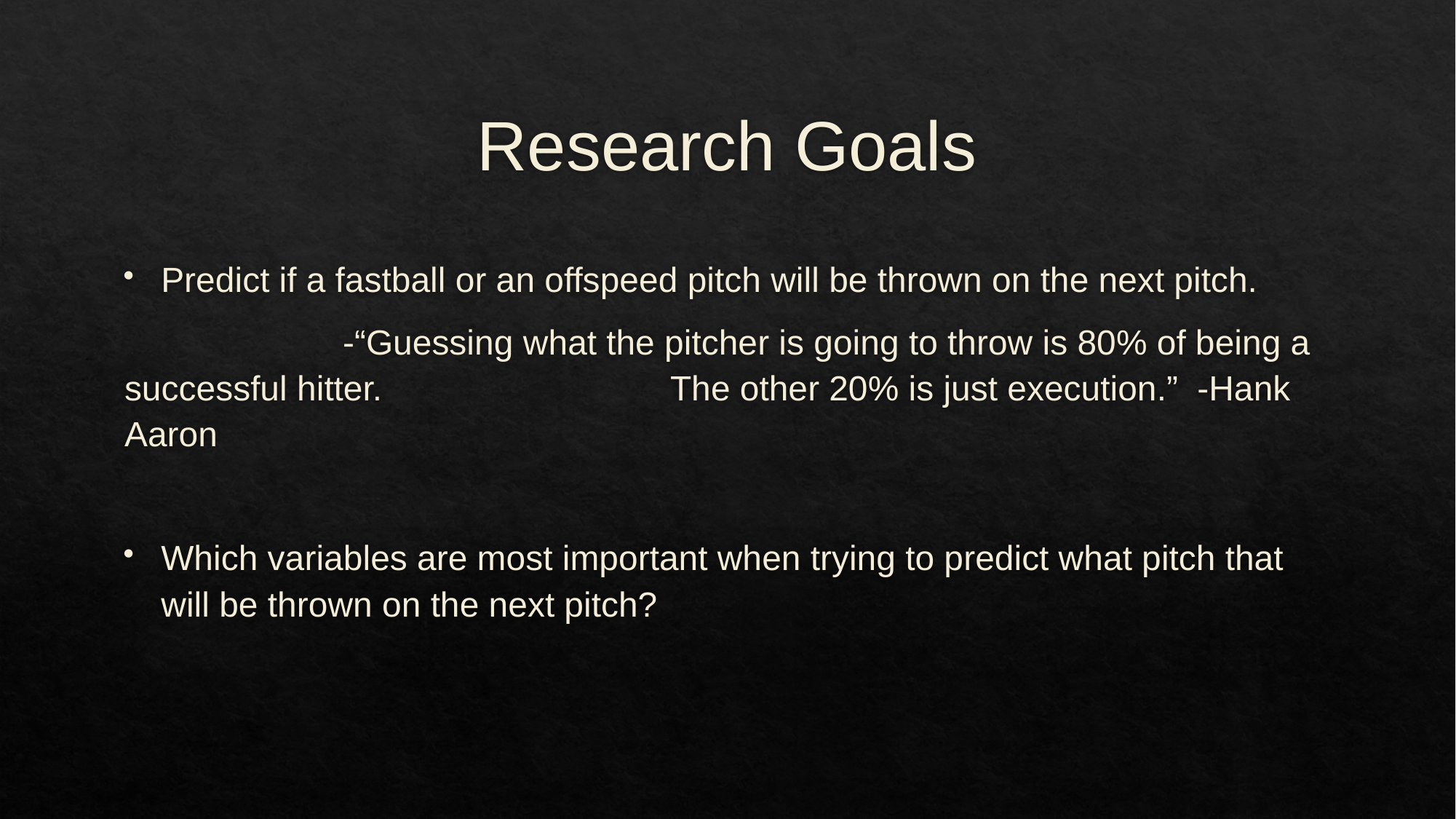

# Research Goals
Predict if a fastball or an offspeed pitch will be thrown on the next pitch.
            	-“Guessing what the pitcher is going to throw is 80% of being a successful hitter. 			The other 20% is just execution.”  -Hank Aaron

Which variables are most important when trying to predict what pitch that will be thrown on the next pitch?